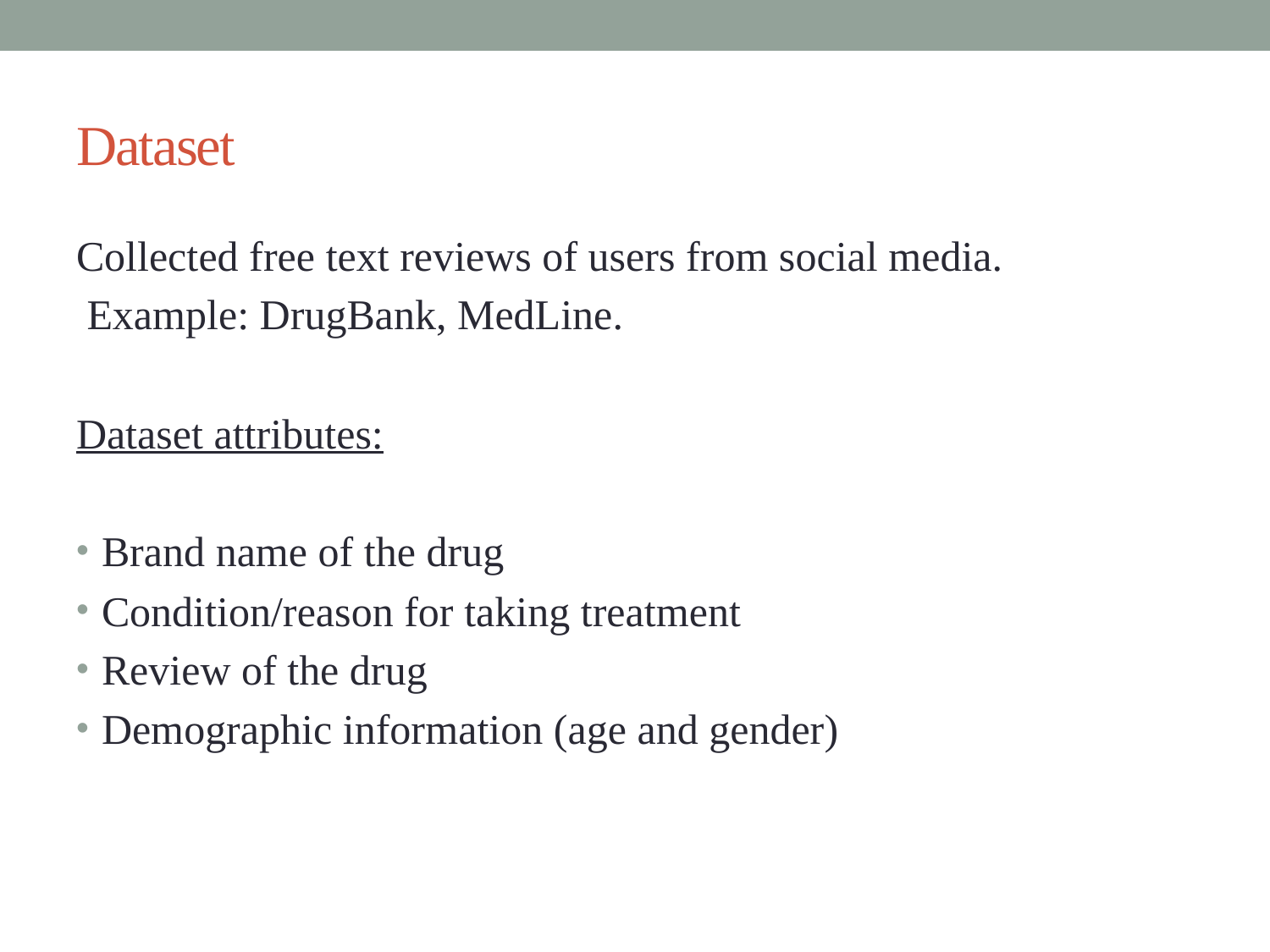

# Dataset
Collected free text reviews of users from social media.
 Example: DrugBank, MedLine.

Dataset attributes:

Brand name of the drug
Condition/reason for taking treatment
Review of the drug
Demographic information (age and gender)